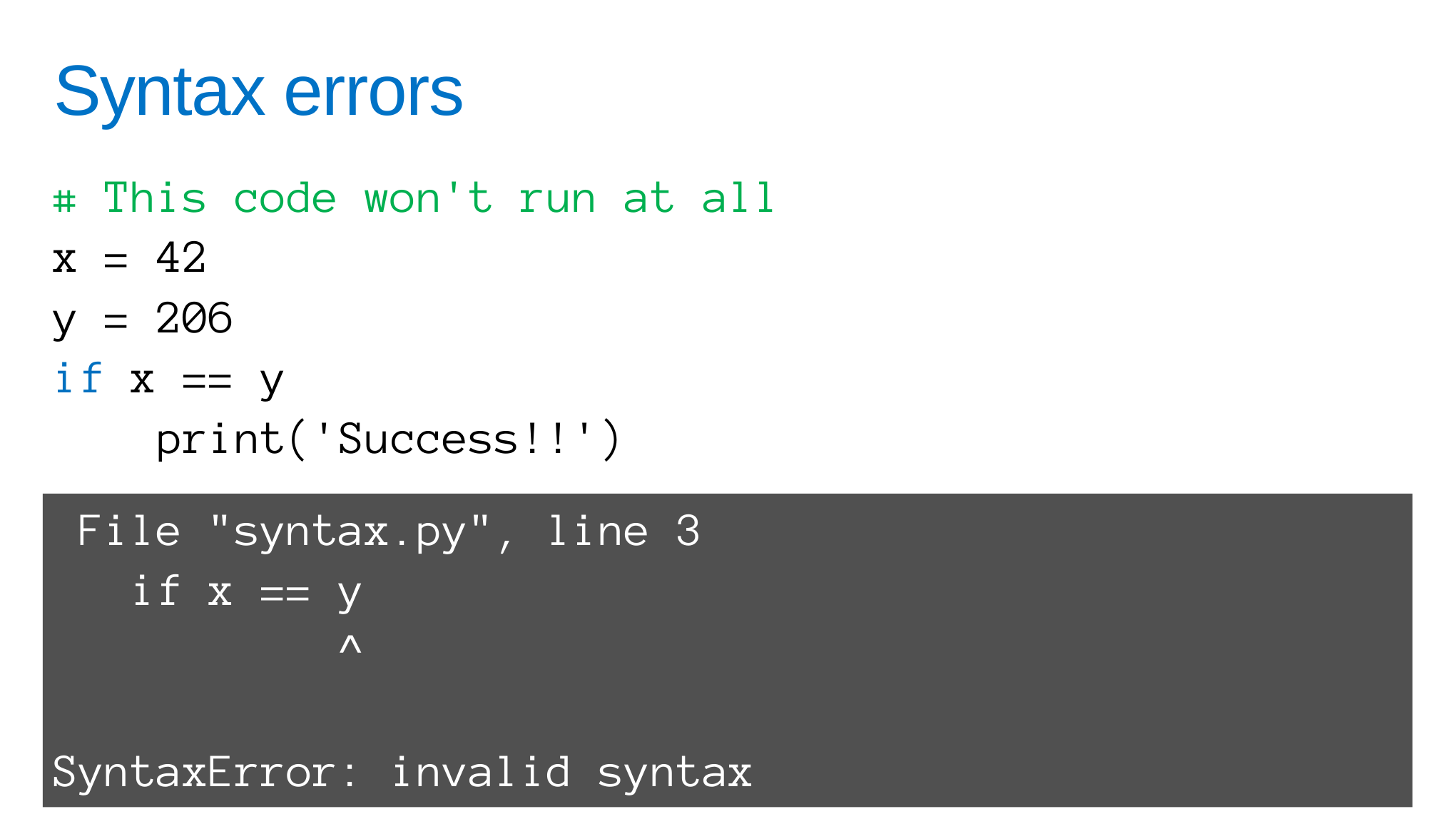

# Syntax errors
# This code won't run at all
x = 42
y = 206
if x == y
    print('Success!!')
 File "syntax.py", line 3
   if x == y
           ^

SyntaxError: invalid syntax